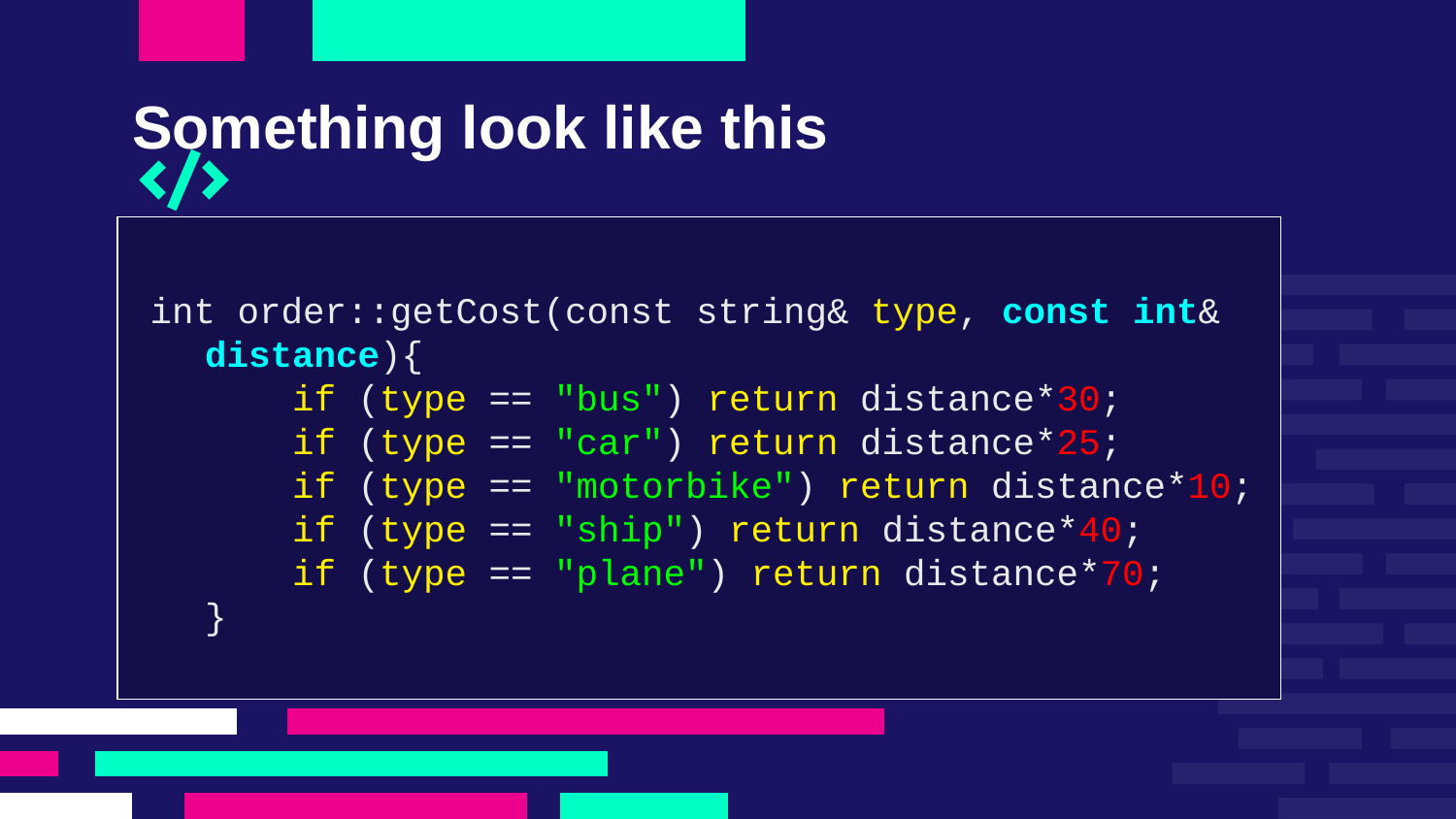

# Something look like this
int order::getCost(const string& type, const int& distance){
    if (type == "bus") return distance*30;
    if (type == "car") return distance*25;
    if (type == "motorbike") return distance*10;
    if (type == "ship") return distance*40;
    if (type == "plane") return distance*70;
}